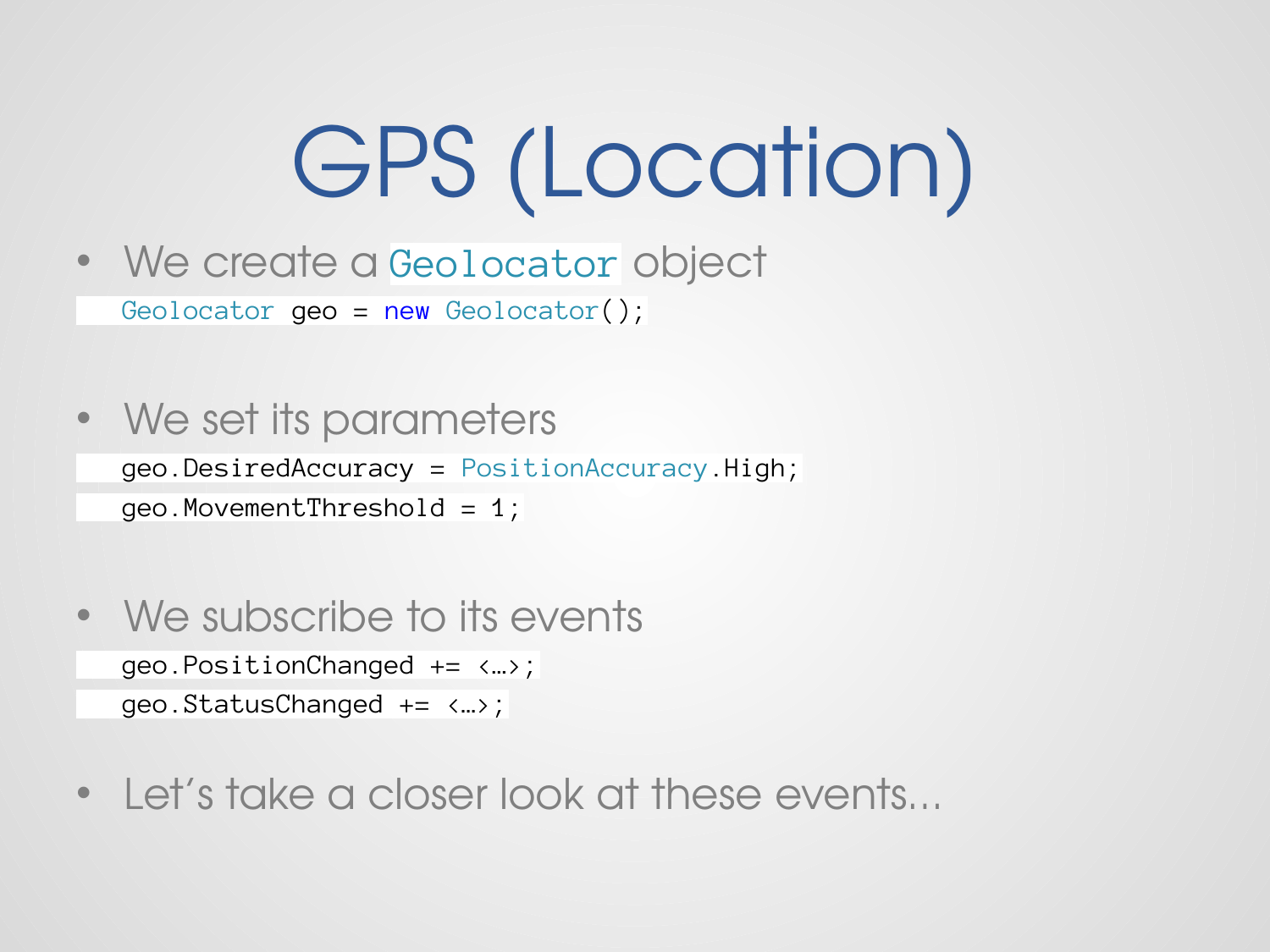

# GPS (Location)
We create a Geolocator object
   Geolocator geo = new Geolocator();

We set its parameters
   geo.DesiredAccuracy = PositionAccuracy.High;
   geo.MovementThreshold = 1;

We subscribe to its events
   geo.PositionChanged += <…>;
   geo.StatusChanged += <…>;

Let’s take a closer look at these events…